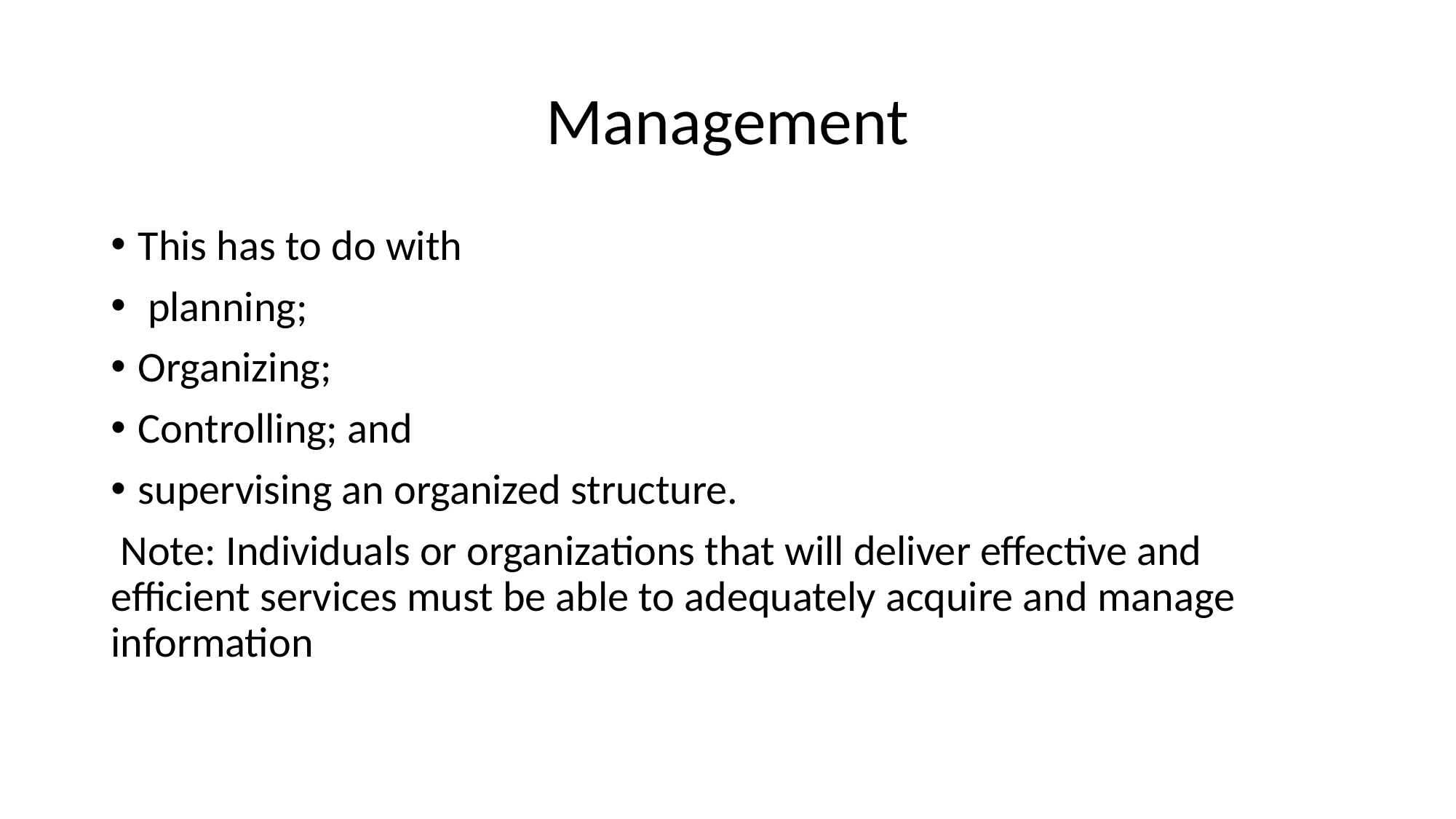

# Management
This has to do with
 planning;
Organizing;
Controlling; and
supervising an organized structure.
 Note: Individuals or organizations that will deliver effective and efficient services must be able to adequately acquire and manage information